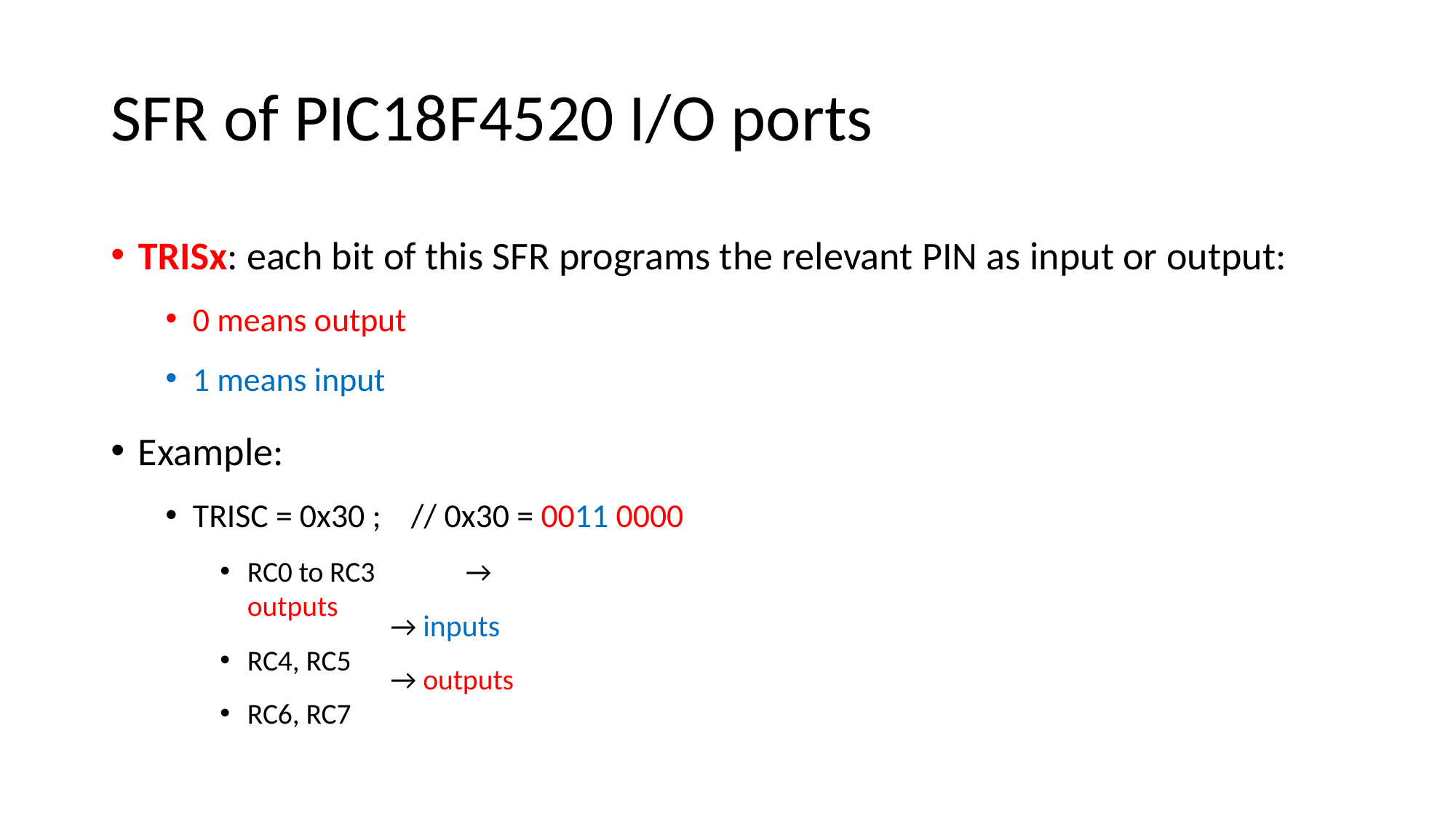

# SFR of PIC18F4520 I/O ports
TRISx: each bit of this SFR programs the relevant PIN as input or output:
0 means output
1 means input
Example:
TRISC = 0x30 ;	// 0x30 = 0011 0000
RC0 to RC3	→ outputs
RC4, RC5
RC6, RC7
→ inputs
→ outputs